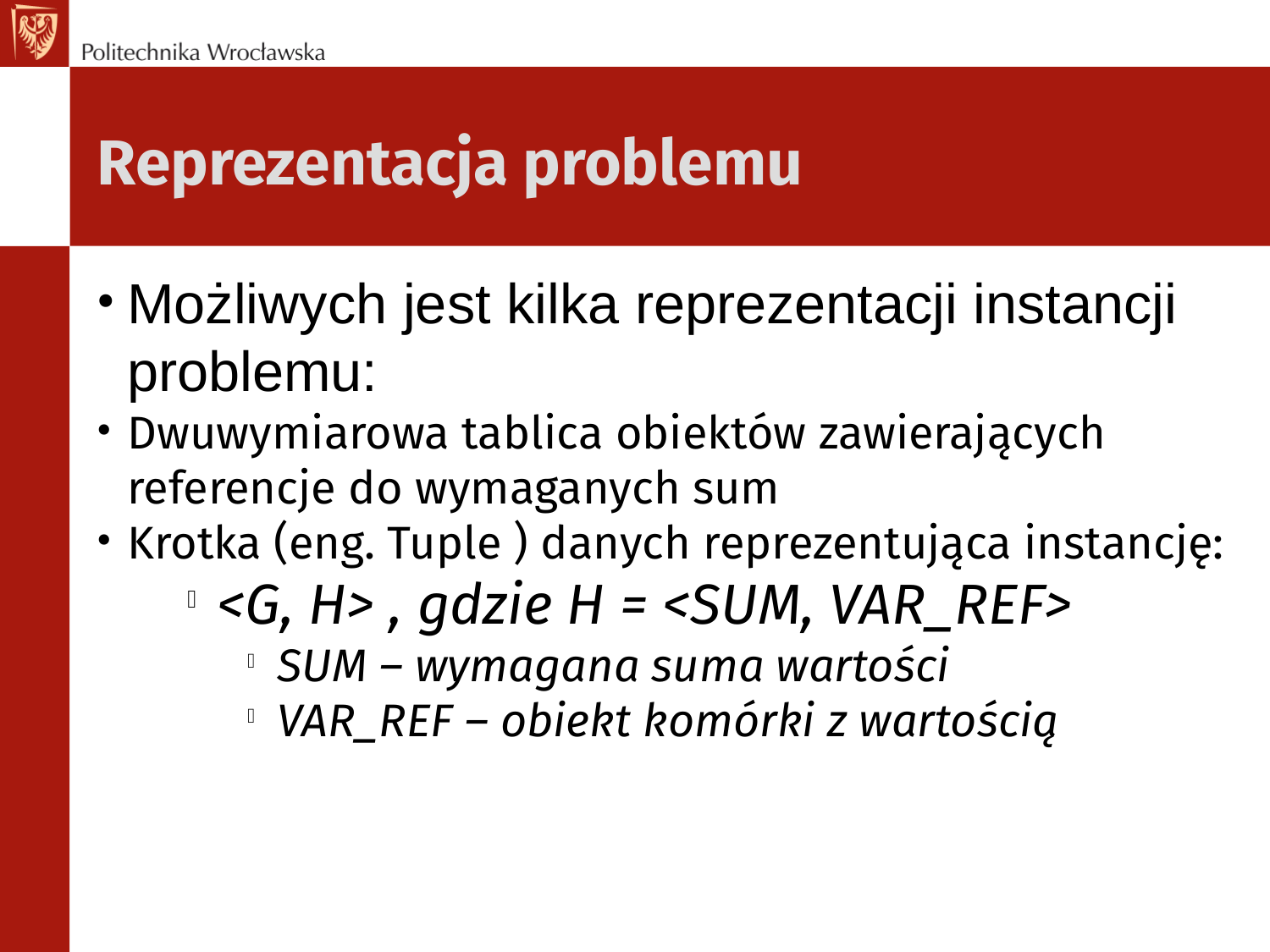

Reprezentacja problemu
Możliwych jest kilka reprezentacji instancji problemu:
Dwuwymiarowa tablica obiektów zawierających referencje do wymaganych sum
Krotka (eng. Tuple ) danych reprezentująca instancję:
<G, H> , gdzie H = <SUM, VAR_REF>
SUM – wymagana suma wartości
VAR_REF – obiekt komórki z wartością